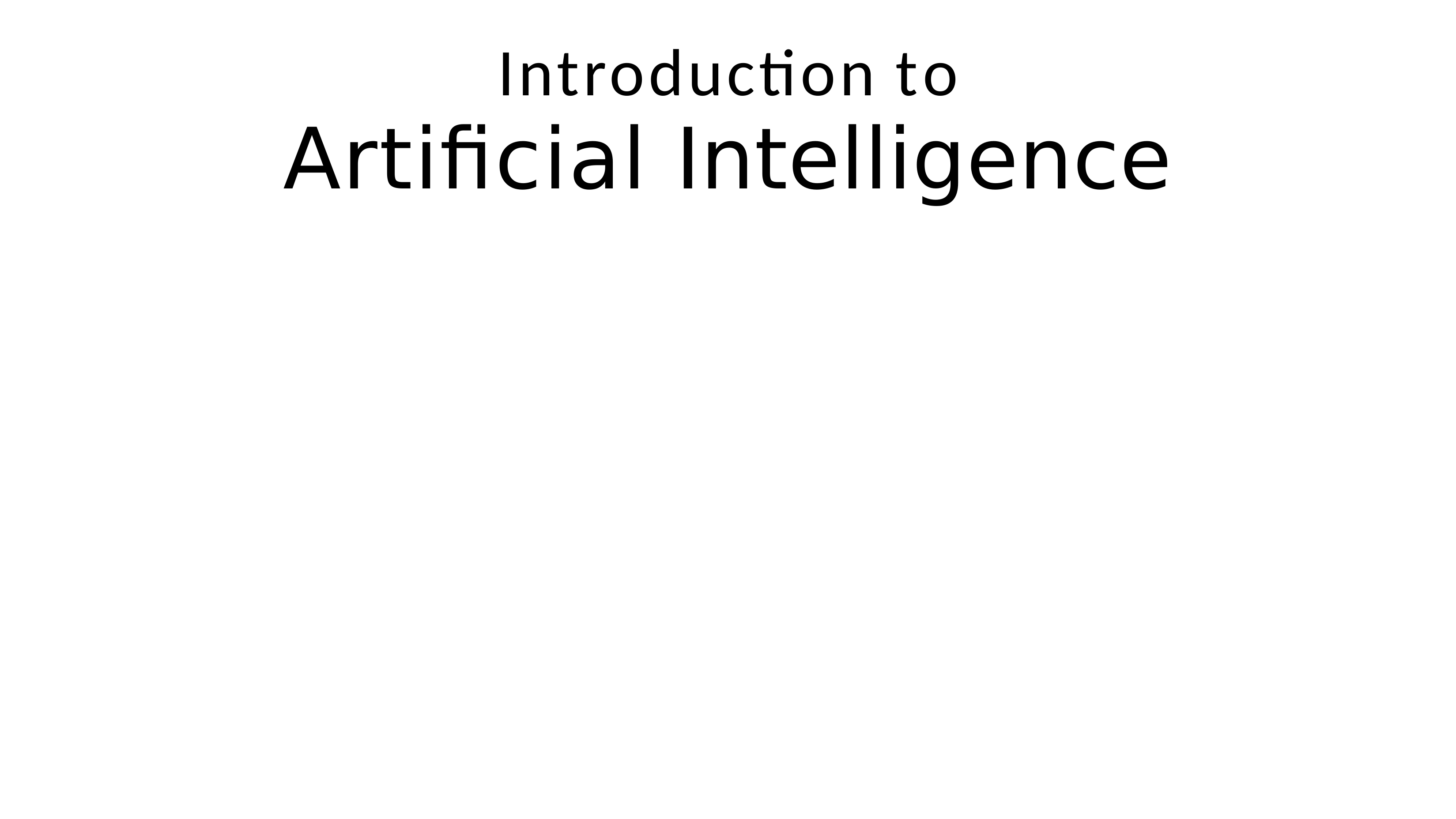

# Introduction to
Artificial Intelligence
with Python